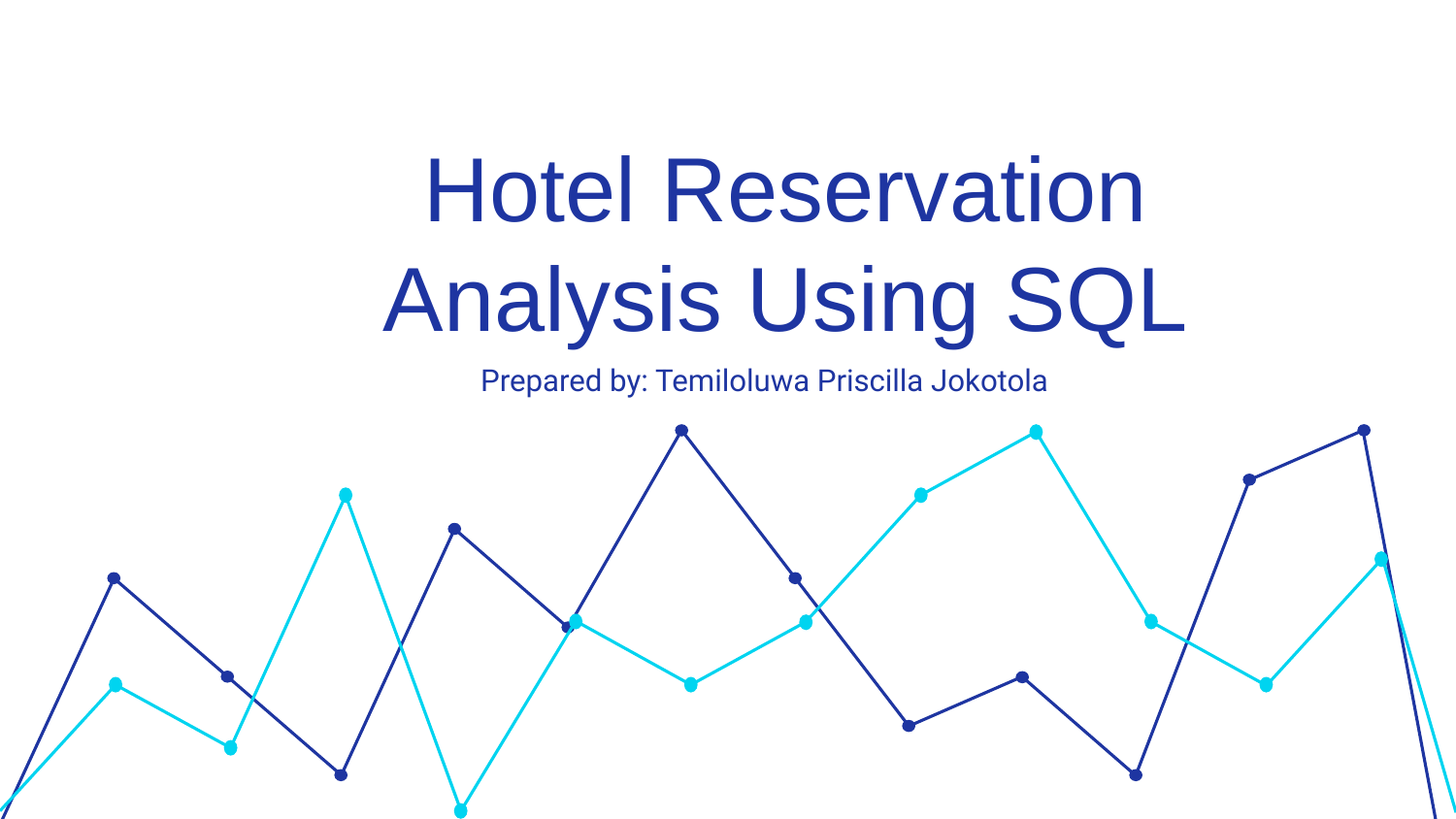

# Hotel Reservation Analysis Using SQL
Prepared by: Temiloluwa Priscilla Jokotola